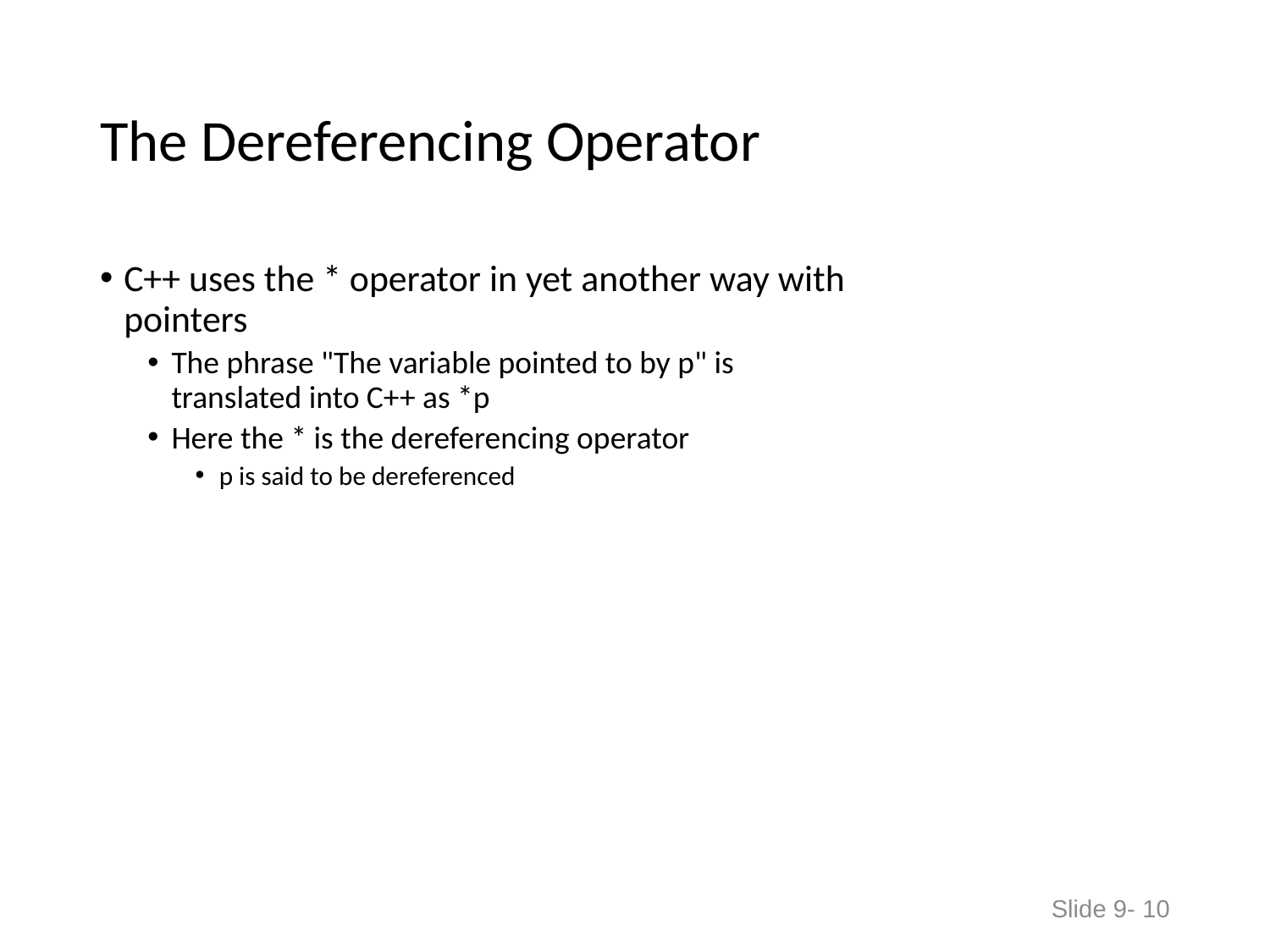

# The Dereferencing Operator
C++ uses the * operator in yet another way with
pointers
The phrase "The variable pointed to by p" is
translated into C++ as *p
Here the * is the dereferencing operator
p is said to be dereferenced
Slide 9- 10